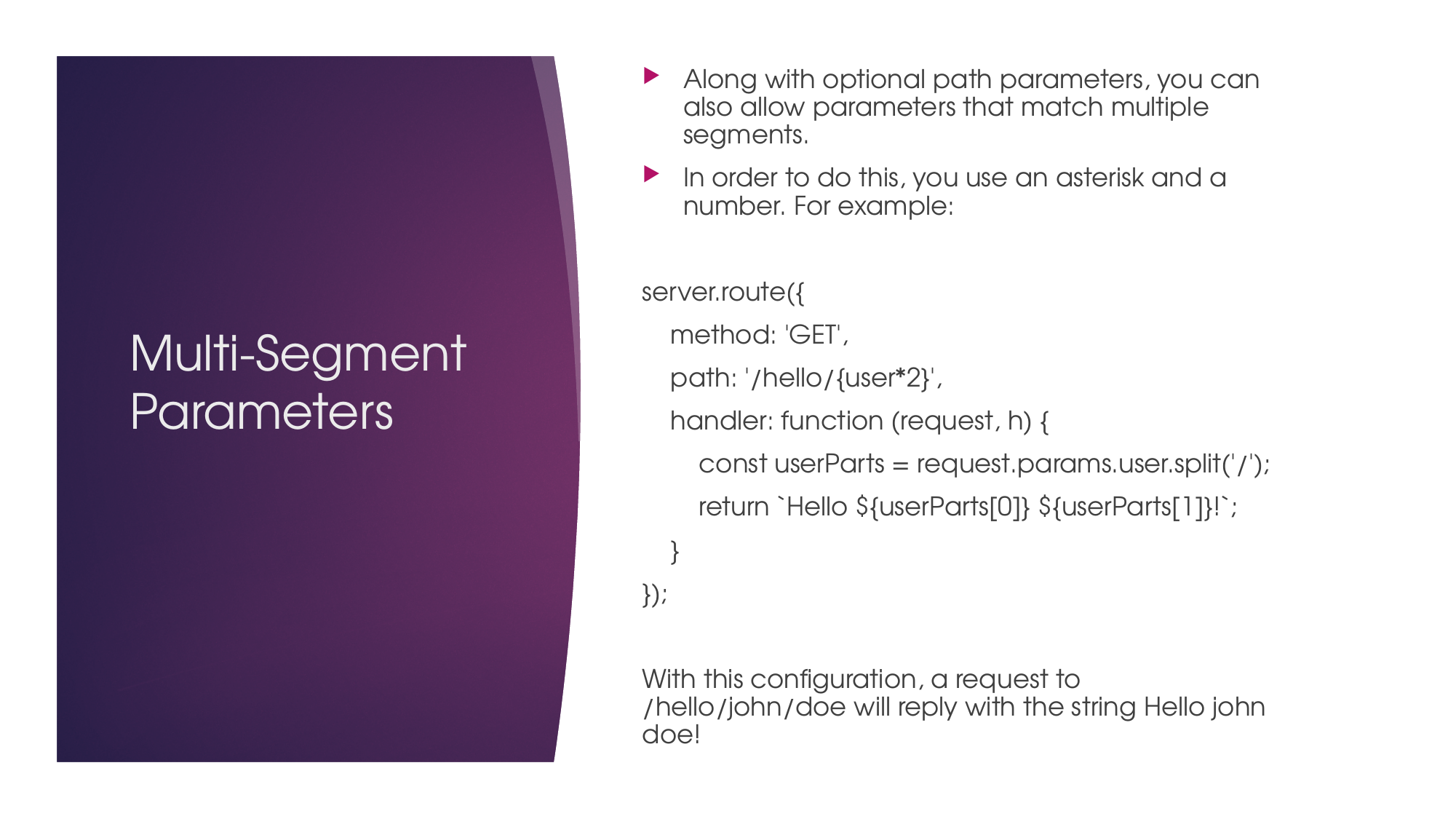

Along with optional path parameters, you can also allow parameters that match multiple segments.
In order to do this, you use an asterisk and a number. For example:

server.route({
    method: 'GET',
    path: '/hello/{user*2}',
    handler: function (request, h) {
        const userParts = request.params.user.split('/');
        return `Hello ${userParts[0]} ${userParts[1]}!`;
    }
});

With this configuration, a request to /hello/john/doe will reply with the string Hello john doe!
# Multi-Segment Parameters